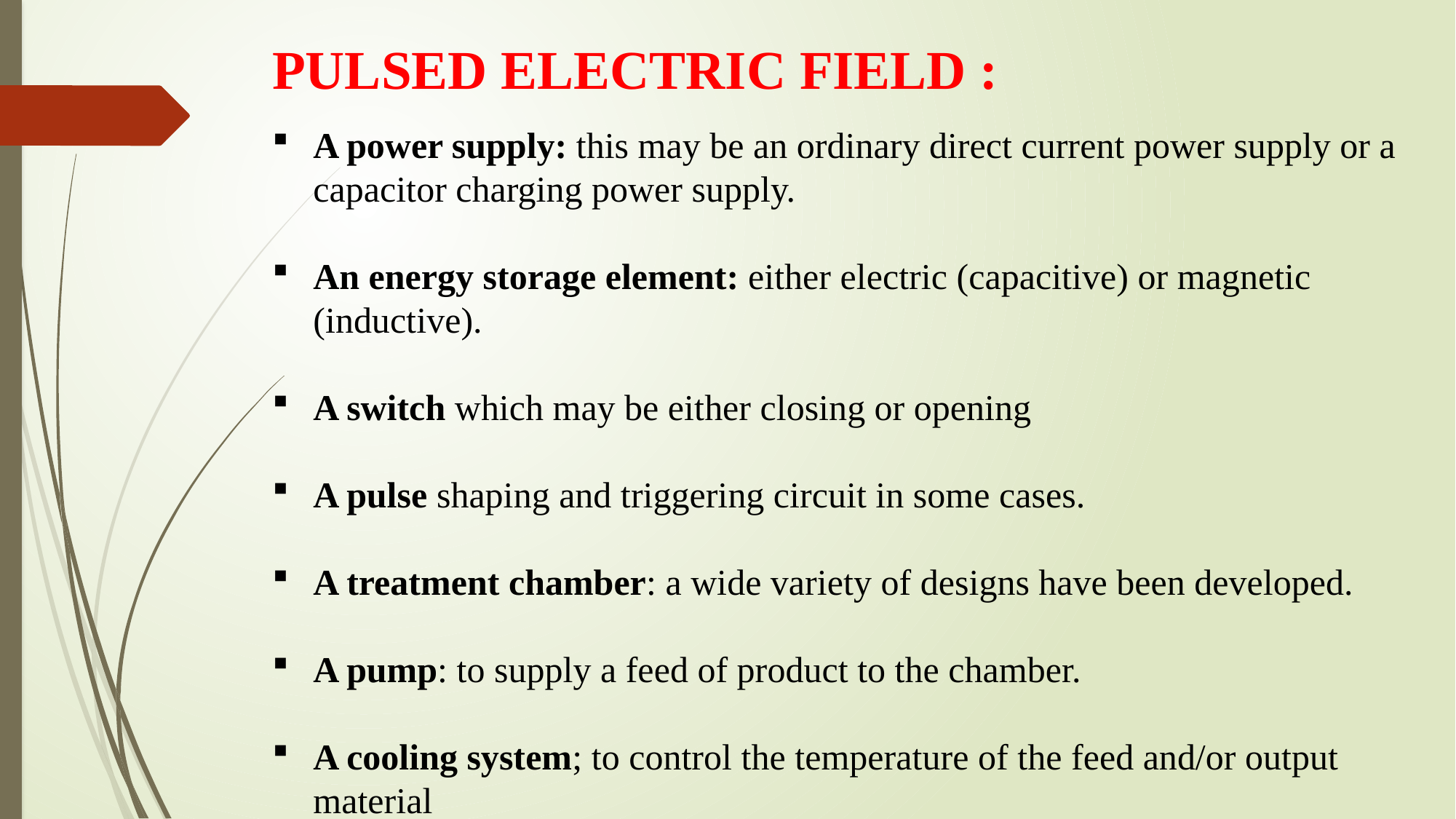

PULSED ELECTRIC FIELD :
A power supply: this may be an ordinary direct current power supply or a capacitor charging power supply.

An energy storage element: either electric (capacitive) or magnetic (inductive).

A switch which may be either closing or opening

A pulse shaping and triggering circuit in some cases.

A treatment chamber: a wide variety of designs have been developed.

A pump: to supply a feed of product to the chamber.

A cooling system; to control the temperature of the feed and/or output material